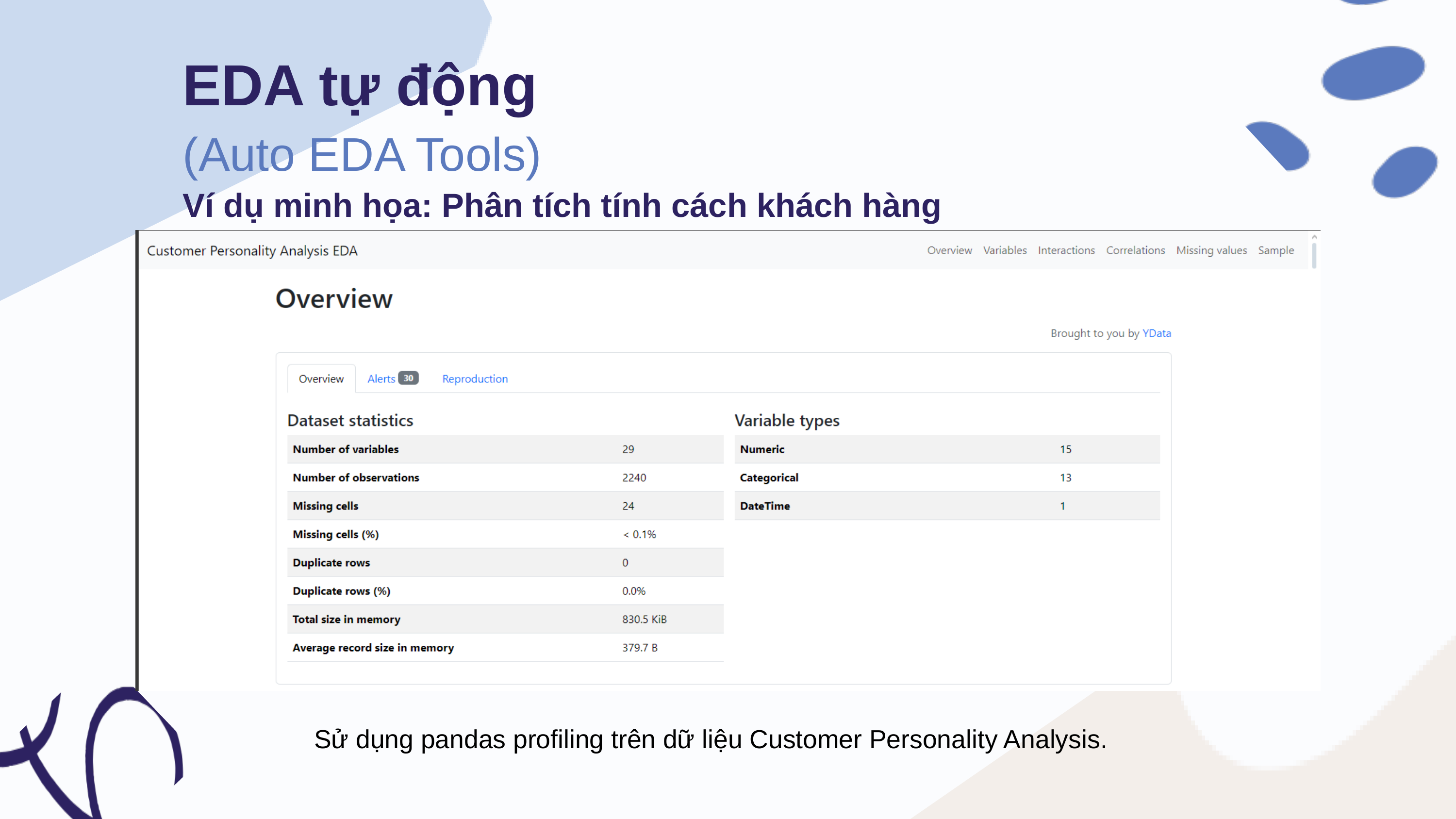

EDA tự động
(Auto EDA Tools)
Ví dụ minh họa: Phân tích tính cách khách hàng

Sử dụng pandas profiling trên dữ liệu Customer Personality Analysis.